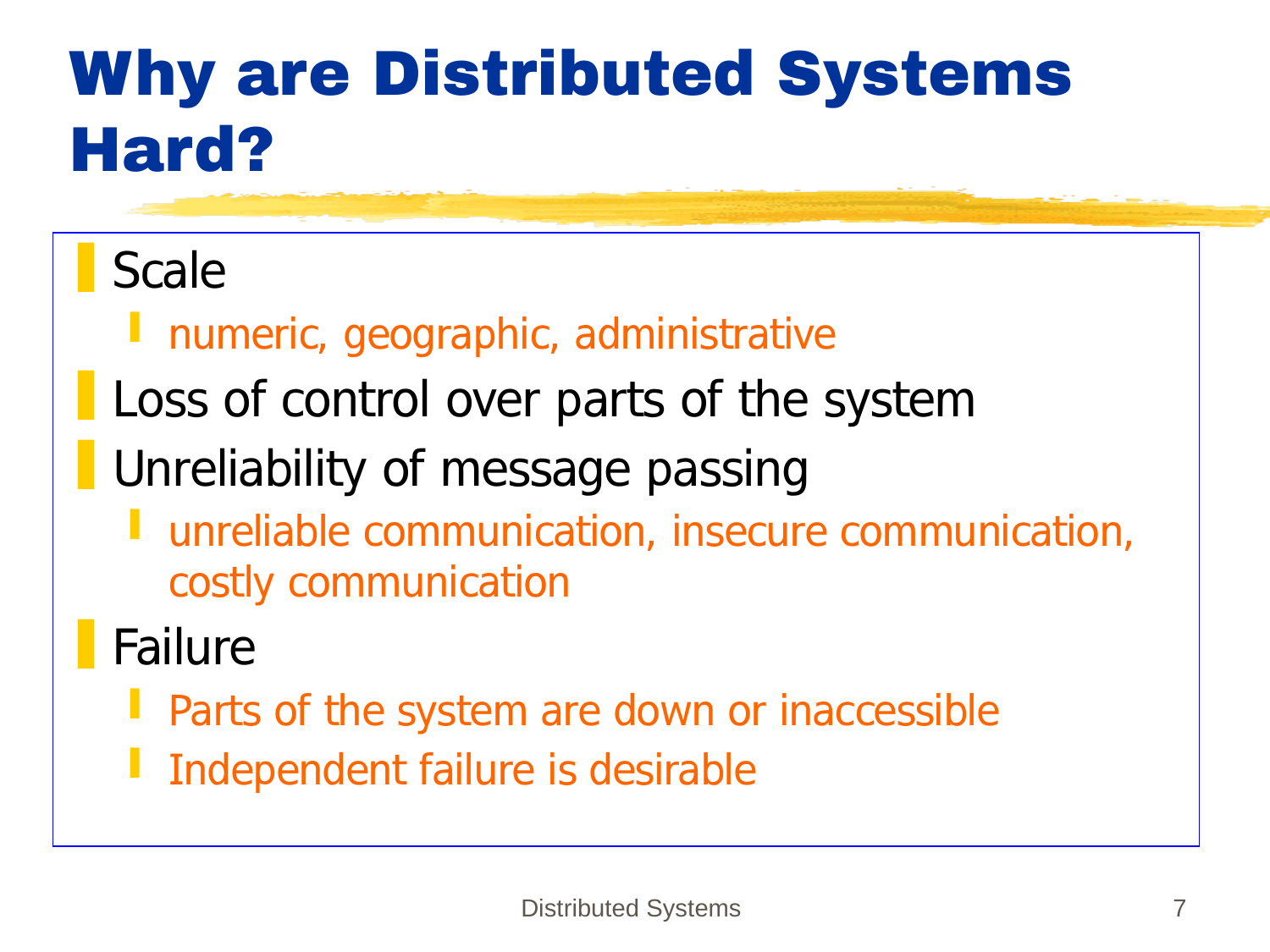

# Why are Distributed Systems Hard?
Scale
numeric, geographic, administrative
Loss of control over parts of the system
Unreliability of message passing
unreliable communication, insecure communication, costly communication
Failure
Parts of the system are down or inaccessible
Independent failure is desirable
Distributed Systems
7